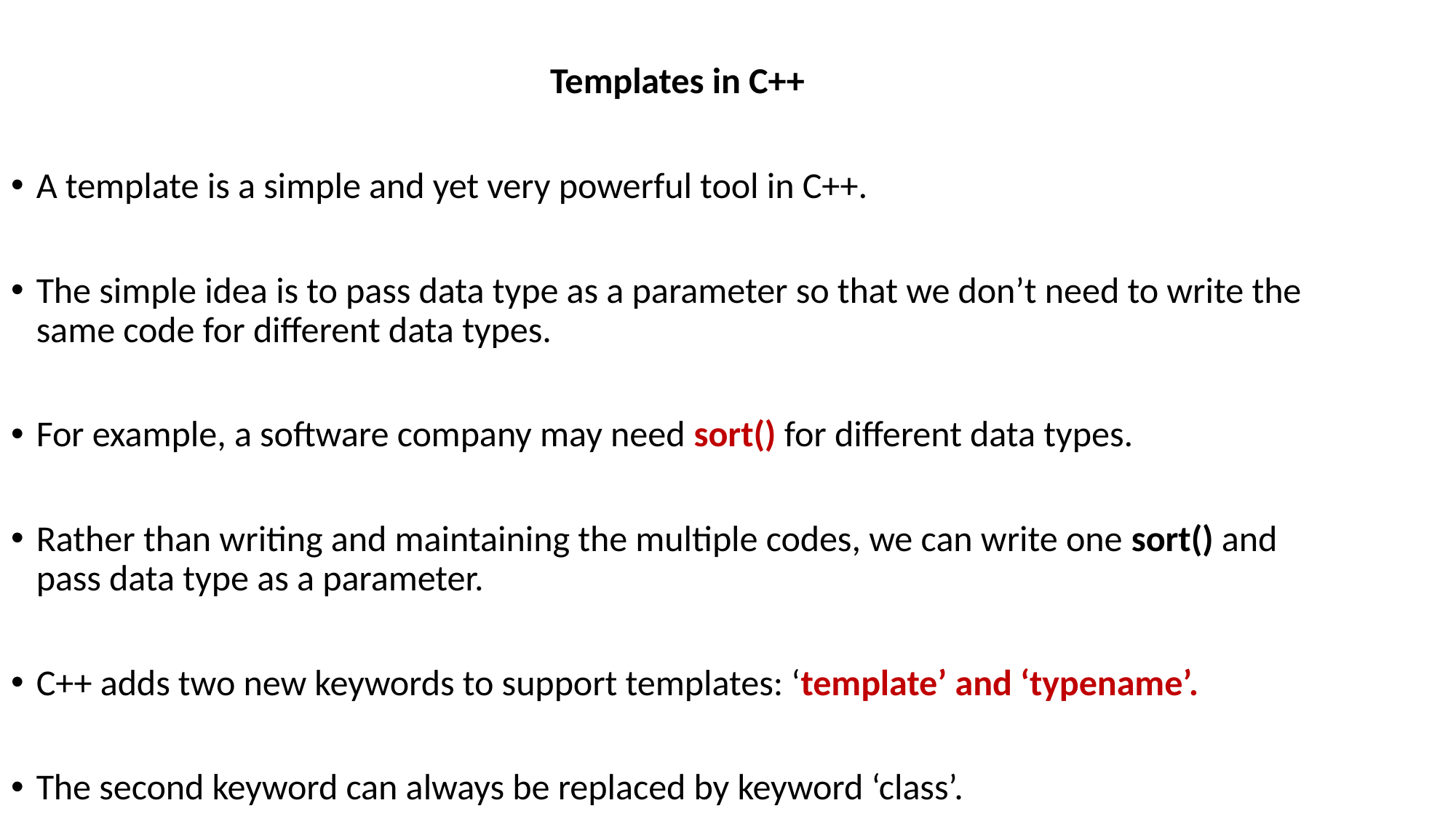

Templates in C++

A template is a simple and yet very powerful tool in C++.

The simple idea is to pass data type as a parameter so that we don’t need to write the same code for different data types.

For example, a software company may need sort() for different data types.

Rather than writing and maintaining the multiple codes, we can write one sort() and pass data type as a parameter.

C++ adds two new keywords to support templates: ‘template’ and ‘typename’.

The second keyword can always be replaced by keyword ‘class’.